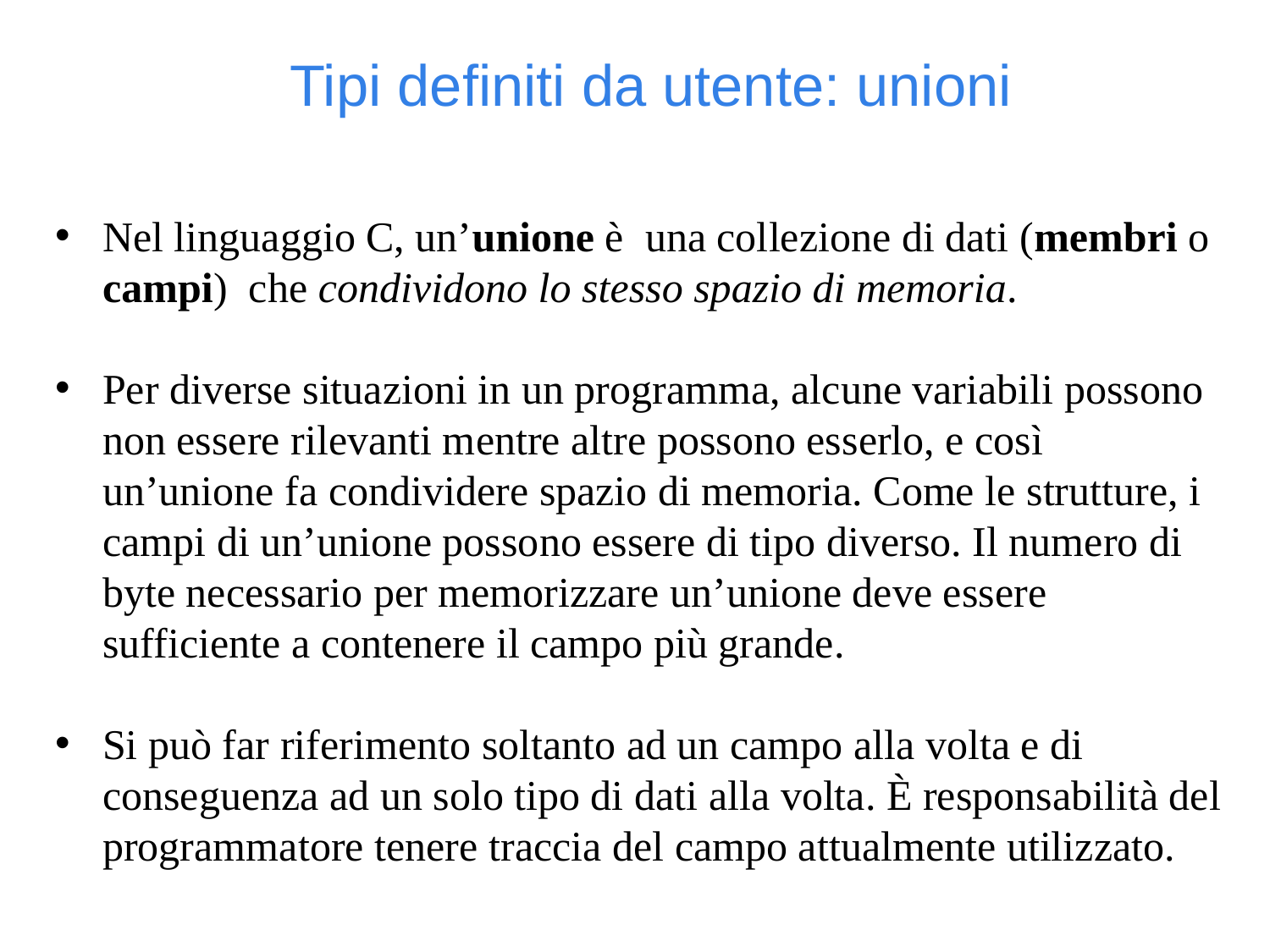

Tipi definiti da utente: unioni

Nel linguaggio C, un’unione è  una collezione di dati (membri o campi)  che condividono lo stesso spazio di memoria.

Per diverse situazioni in un programma, alcune variabili possono  non essere rilevanti mentre altre possono esserlo, e così un’unione fa condividere spazio di memoria. Come le strutture, i campi di un’unione possono essere di tipo diverso. Il numero di byte necessario per memorizzare un’unione deve essere sufficiente a contenere il campo più grande.

Si può far riferimento soltanto ad un campo alla volta e di conseguenza ad un solo tipo di dati alla volta. È responsabilità del programmatore tenere traccia del campo attualmente utilizzato.